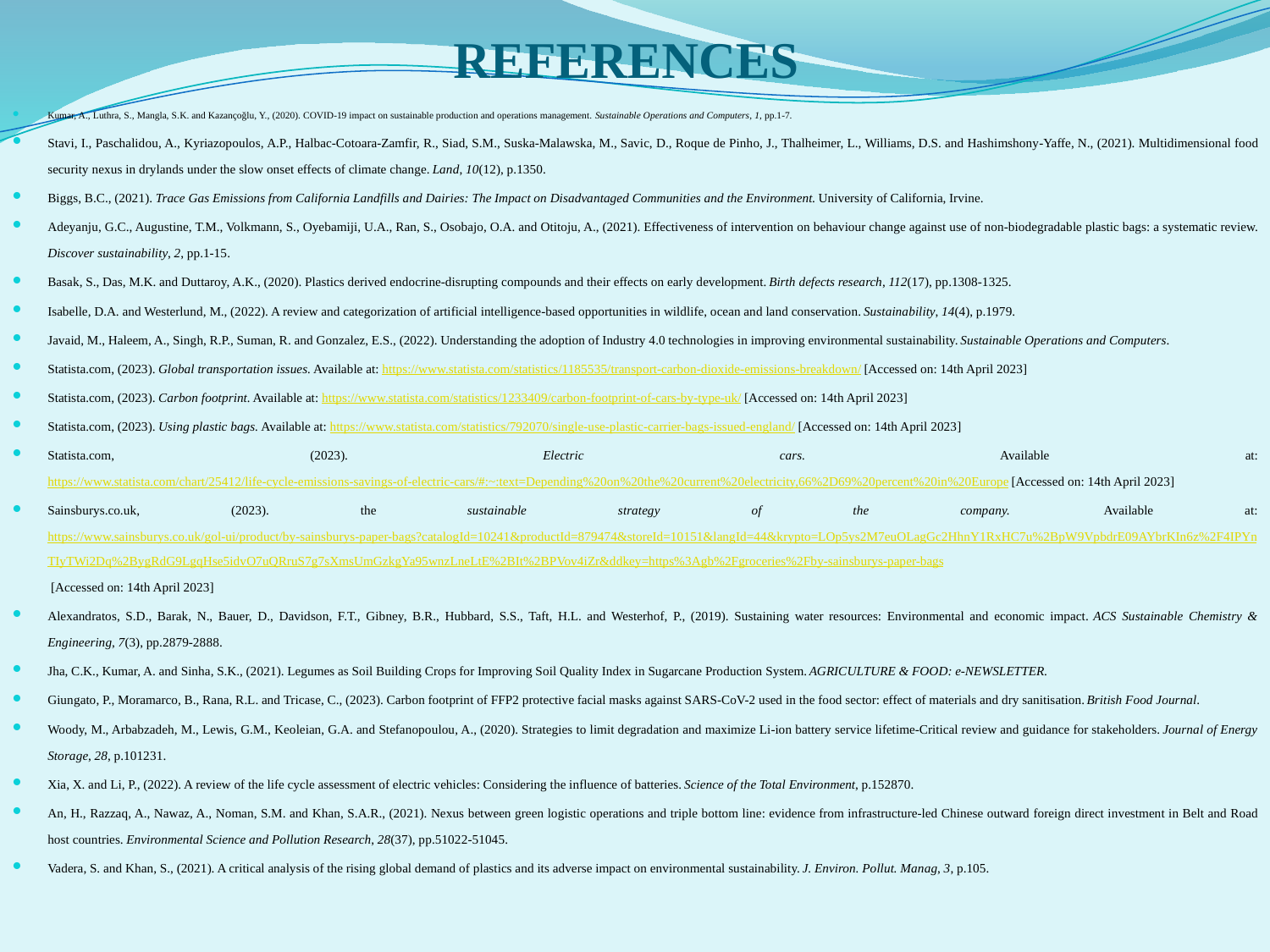

# REFERENCES
Kumar, A., Luthra, S., Mangla, S.K. and Kazançoğlu, Y., (2020). COVID-19 impact on sustainable production and operations management. Sustainable Operations and Computers, 1, pp.1-7.
Stavi, I., Paschalidou, A., Kyriazopoulos, A.P., Halbac-Cotoara-Zamfir, R., Siad, S.M., Suska-Malawska, M., Savic, D., Roque de Pinho, J., Thalheimer, L., Williams, D.S. and Hashimshony-Yaffe, N., (2021). Multidimensional food security nexus in drylands under the slow onset effects of climate change. Land, 10(12), p.1350.
Biggs, B.C., (2021). Trace Gas Emissions from California Landfills and Dairies: The Impact on Disadvantaged Communities and the Environment. University of California, Irvine.
Adeyanju, G.C., Augustine, T.M., Volkmann, S., Oyebamiji, U.A., Ran, S., Osobajo, O.A. and Otitoju, A., (2021). Effectiveness of intervention on behaviour change against use of non-biodegradable plastic bags: a systematic review. Discover sustainability, 2, pp.1-15.
Basak, S., Das, M.K. and Duttaroy, A.K., (2020). Plastics derived endocrine‐disrupting compounds and their effects on early development. Birth defects research, 112(17), pp.1308-1325.
Isabelle, D.A. and Westerlund, M., (2022). A review and categorization of artificial intelligence-based opportunities in wildlife, ocean and land conservation. Sustainability, 14(4), p.1979.
Javaid, M., Haleem, A., Singh, R.P., Suman, R. and Gonzalez, E.S., (2022). Understanding the adoption of Industry 4.0 technologies in improving environmental sustainability. Sustainable Operations and Computers.
Statista.com, (2023). Global transportation issues. Available at: https://www.statista.com/statistics/1185535/transport-carbon-dioxide-emissions-breakdown/ [Accessed on: 14th April 2023]
Statista.com, (2023). Carbon footprint. Available at: https://www.statista.com/statistics/1233409/carbon-footprint-of-cars-by-type-uk/ [Accessed on: 14th April 2023]
Statista.com, (2023). Using plastic bags. Available at: https://www.statista.com/statistics/792070/single-use-plastic-carrier-bags-issued-england/ [Accessed on: 14th April 2023]
Statista.com, (2023). Electric cars. Available at: https://www.statista.com/chart/25412/life-cycle-emissions-savings-of-electric-cars/#:~:text=Depending%20on%20the%20current%20electricity,66%2D69%20percent%20in%20Europe [Accessed on: 14th April 2023]
Sainsburys.co.uk, (2023). the sustainable strategy of the company.  Available at: https://www.sainsburys.co.uk/gol-ui/product/by-sainsburys-paper-bags?catalogId=10241&productId=879474&storeId=10151&langId=44&krypto=LOp5ys2M7euOLagGc2HhnY1RxHC7u%2BpW9VpbdrE09AYbrKIn6z%2F4IPYnTIyTWi2Dq%2BygRdG9LgqHse5idvO7uQRruS7g7sXmsUmGzkgYa95wnzLneLtE%2BIt%2BPVov4iZr&ddkey=https%3Agb%2Fgroceries%2Fby-sainsburys-paper-bags [Accessed on: 14th April 2023]
Alexandratos, S.D., Barak, N., Bauer, D., Davidson, F.T., Gibney, B.R., Hubbard, S.S., Taft, H.L. and Westerhof, P., (2019). Sustaining water resources: Environmental and economic impact. ACS Sustainable Chemistry & Engineering, 7(3), pp.2879-2888.
Jha, C.K., Kumar, A. and Sinha, S.K., (2021). Legumes as Soil Building Crops for Improving Soil Quality Index in Sugarcane Production System. AGRICULTURE & FOOD: e-NEWSLETTER.
Giungato, P., Moramarco, B., Rana, R.L. and Tricase, C., (2023). Carbon footprint of FFP2 protective facial masks against SARS-CoV-2 used in the food sector: effect of materials and dry sanitisation. British Food Journal.
Woody, M., Arbabzadeh, M., Lewis, G.M., Keoleian, G.A. and Stefanopoulou, A., (2020). Strategies to limit degradation and maximize Li-ion battery service lifetime-Critical review and guidance for stakeholders. Journal of Energy Storage, 28, p.101231.
Xia, X. and Li, P., (2022). A review of the life cycle assessment of electric vehicles: Considering the influence of batteries. Science of the Total Environment, p.152870.
An, H., Razzaq, A., Nawaz, A., Noman, S.M. and Khan, S.A.R., (2021). Nexus between green logistic operations and triple bottom line: evidence from infrastructure-led Chinese outward foreign direct investment in Belt and Road host countries. Environmental Science and Pollution Research, 28(37), pp.51022-51045.
Vadera, S. and Khan, S., (2021). A critical analysis of the rising global demand of plastics and its adverse impact on environmental sustainability. J. Environ. Pollut. Manag, 3, p.105.